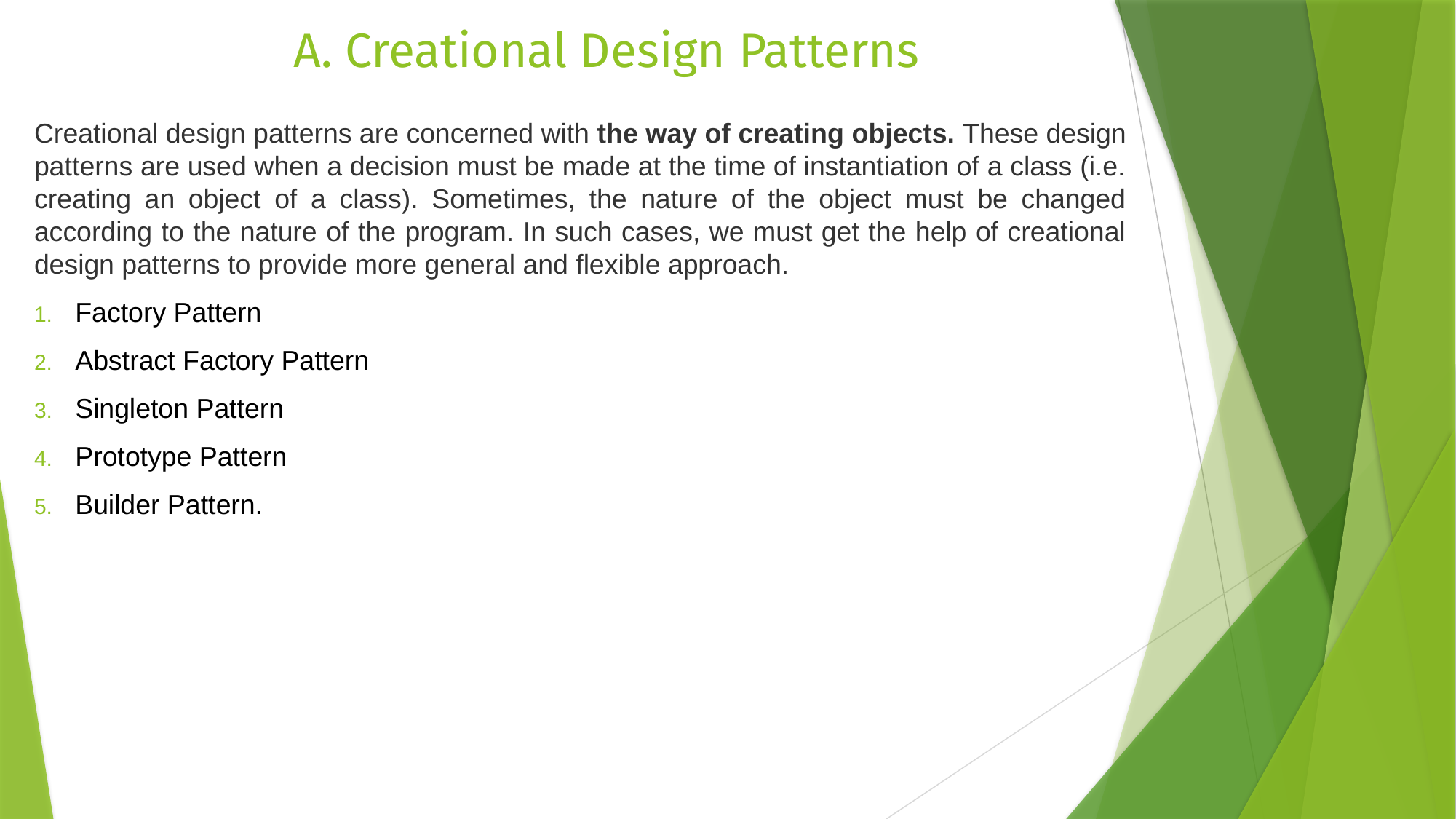

# A. Creational Design Patterns
Creational design patterns are concerned with the way of creating objects. These design patterns are used when a decision must be made at the time of instantiation of a class (i.e. creating an object of a class). Sometimes, the nature of the object must be changed according to the nature of the program. In such cases, we must get the help of creational design patterns to provide more general and flexible approach.
Factory Pattern
Abstract Factory Pattern
Singleton Pattern
Prototype Pattern
Builder Pattern.